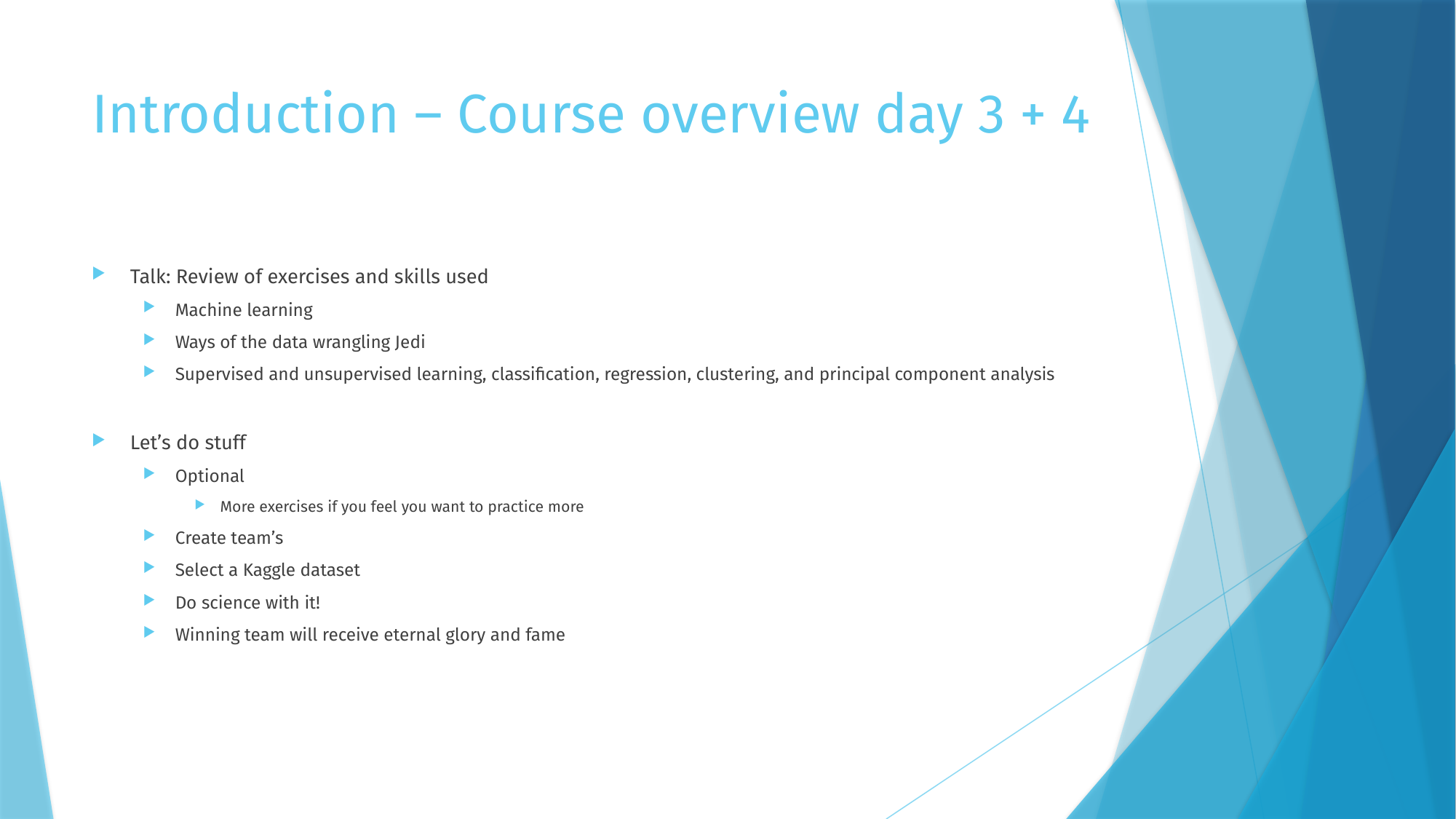

# Introduction – Course overview day 3 + 4
Talk: Review of exercises and skills used
Machine learning
Ways of the data wrangling Jedi
Supervised and unsupervised learning, classification, regression, clustering, and principal component analysis

Let’s do stuff
Optional
More exercises if you feel you want to practice more
Create team’s
Select a Kaggle dataset
Do science with it!
Winning team will receive eternal glory and fame